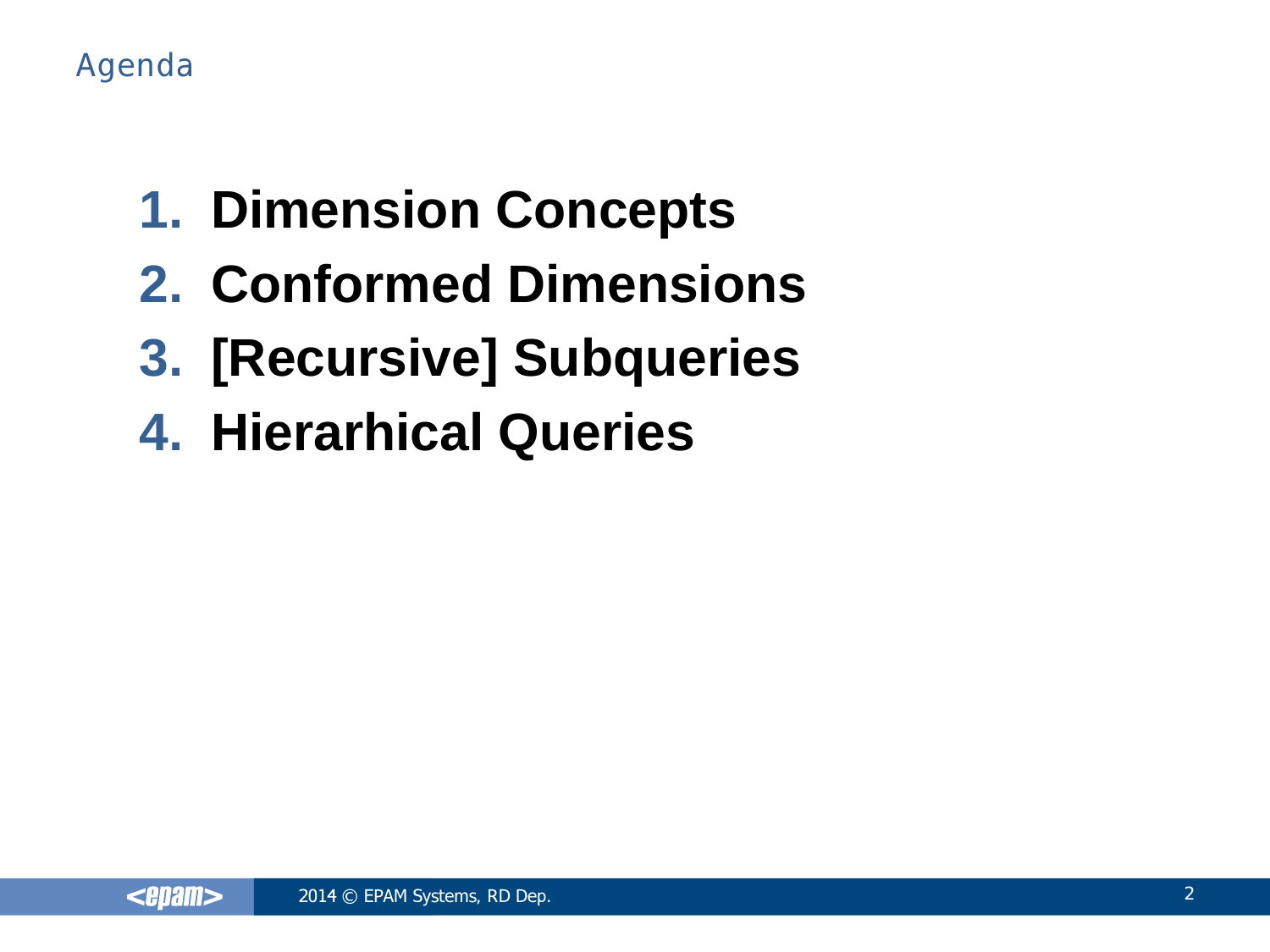

# Agenda
Dimension Concepts
Conformed Dimensions
[Recursive] Subqueries
Hierarhical Queries
2
2014 © EPAM Systems, RD Dep.